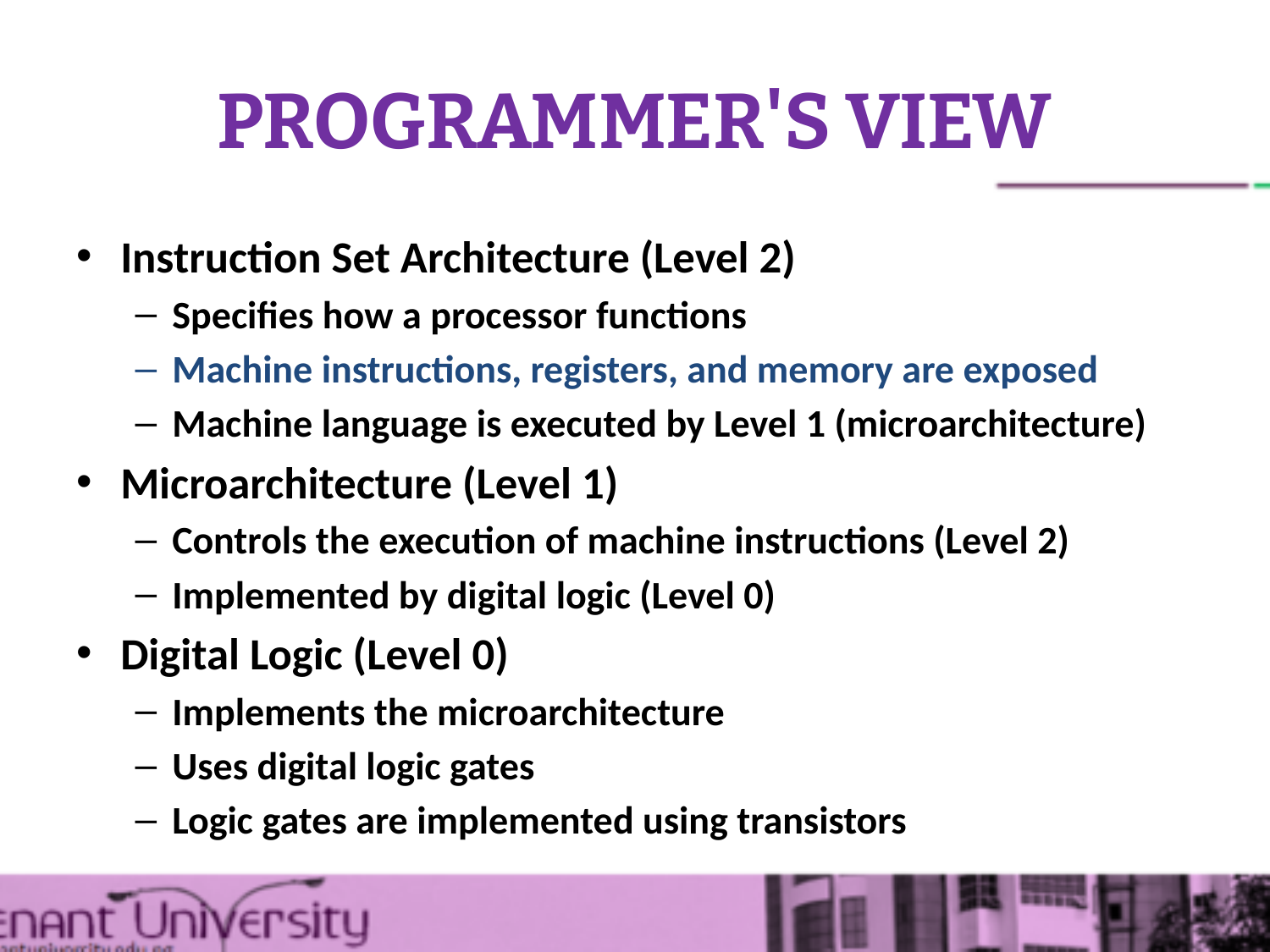

# PROGRAMMER'S VIEW
Instruction Set Architecture (Level 2)
Specifies how a processor functions
Machine instructions, registers, and memory are exposed
Machine language is executed by Level 1 (microarchitecture)
Microarchitecture (Level 1)
Controls the execution of machine instructions (Level 2)
Implemented by digital logic (Level 0)
Digital Logic (Level 0)
Implements the microarchitecture
Uses digital logic gates
Logic gates are implemented using transistors